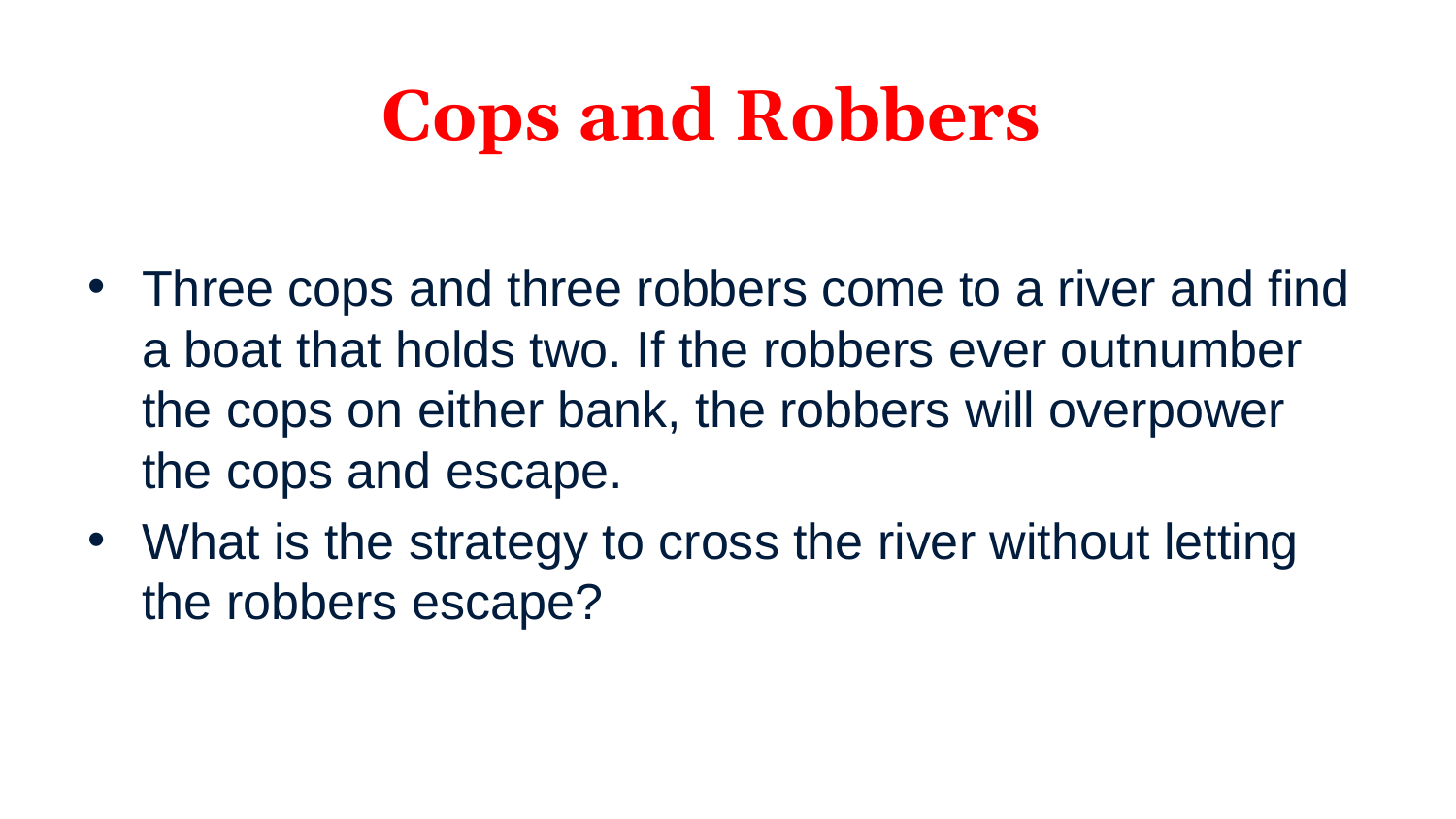

# Cops and Robbers
Three cops and three robbers come to a river and find a boat that holds two. If the robbers ever outnumber the cops on either bank, the robbers will overpower the cops and escape.
What is the strategy to cross the river without letting the robbers escape?